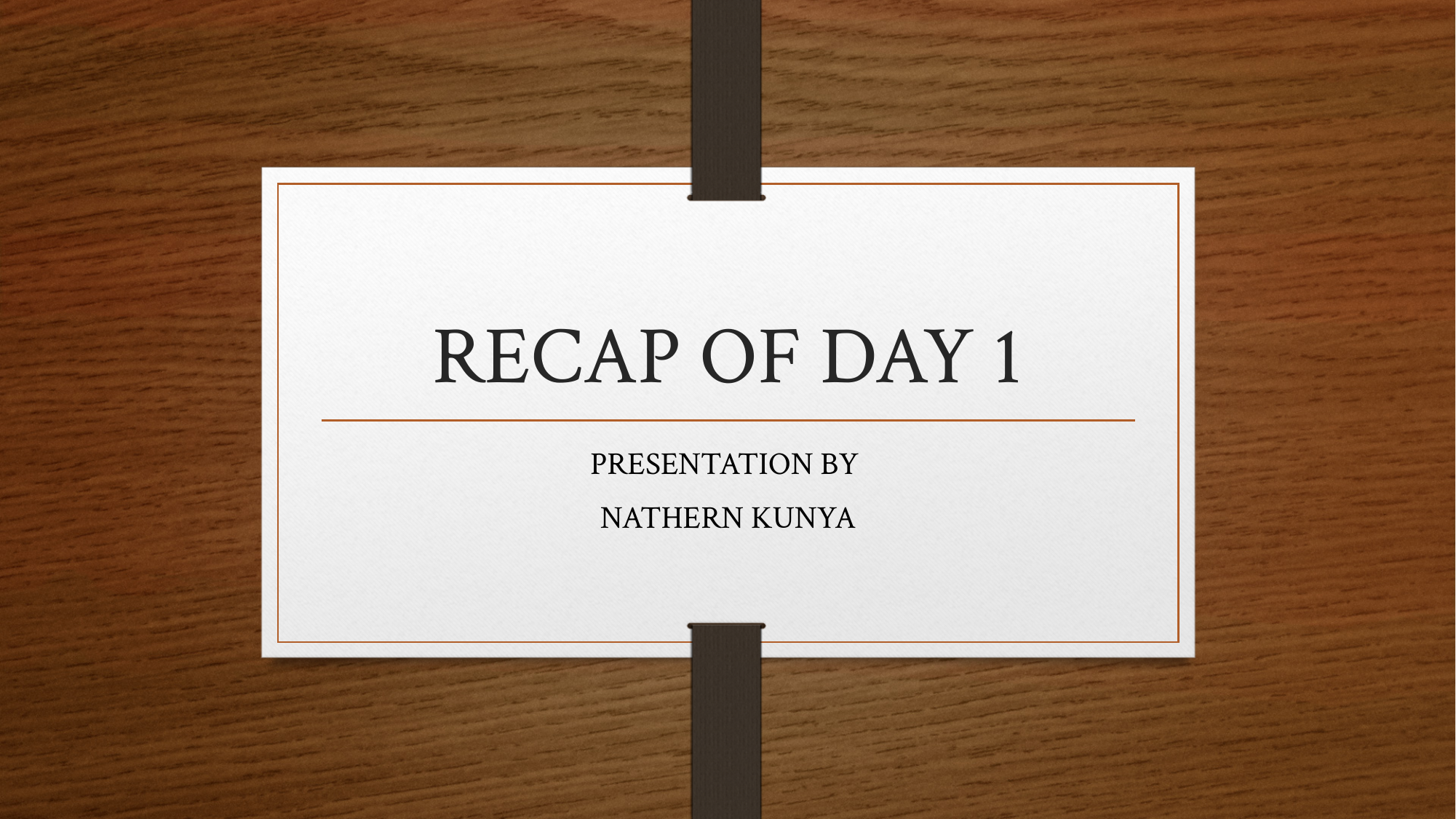

# RECAP OF DAY 1
PRESENTATION BY
NATHERN KUNYA